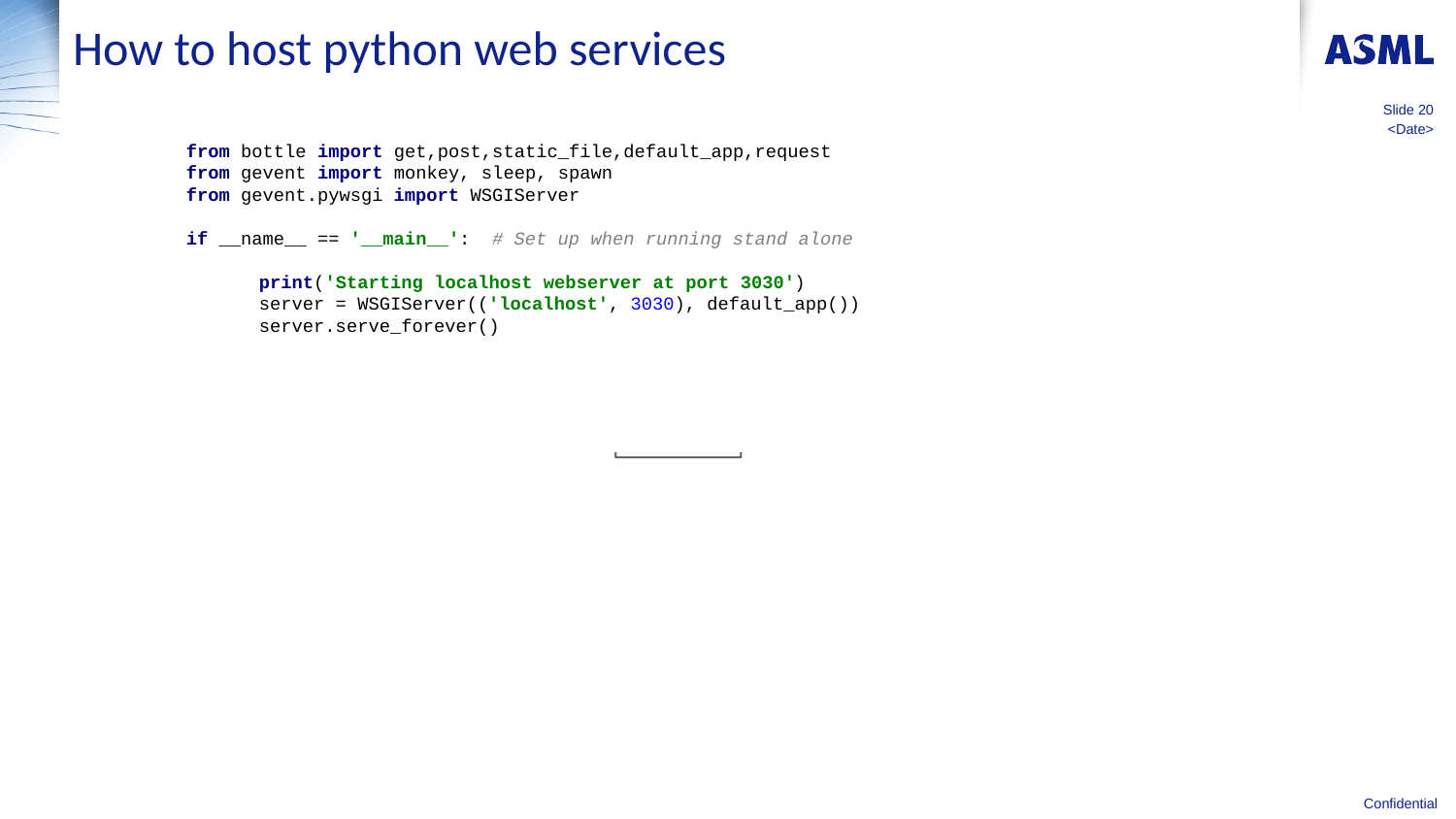

# How to host python web services
Slide 20
<Date>
from bottle import get,post,static_file,default_app,request
from gevent import monkey, sleep, spawn
from gevent.pywsgi import WSGIServer

if __name__ == '__main__':  # Set up when running stand alone

print('Starting localhost webserver at port 3030')
server = WSGIServer(('localhost', 3030), default_app())
server.serve_forever()